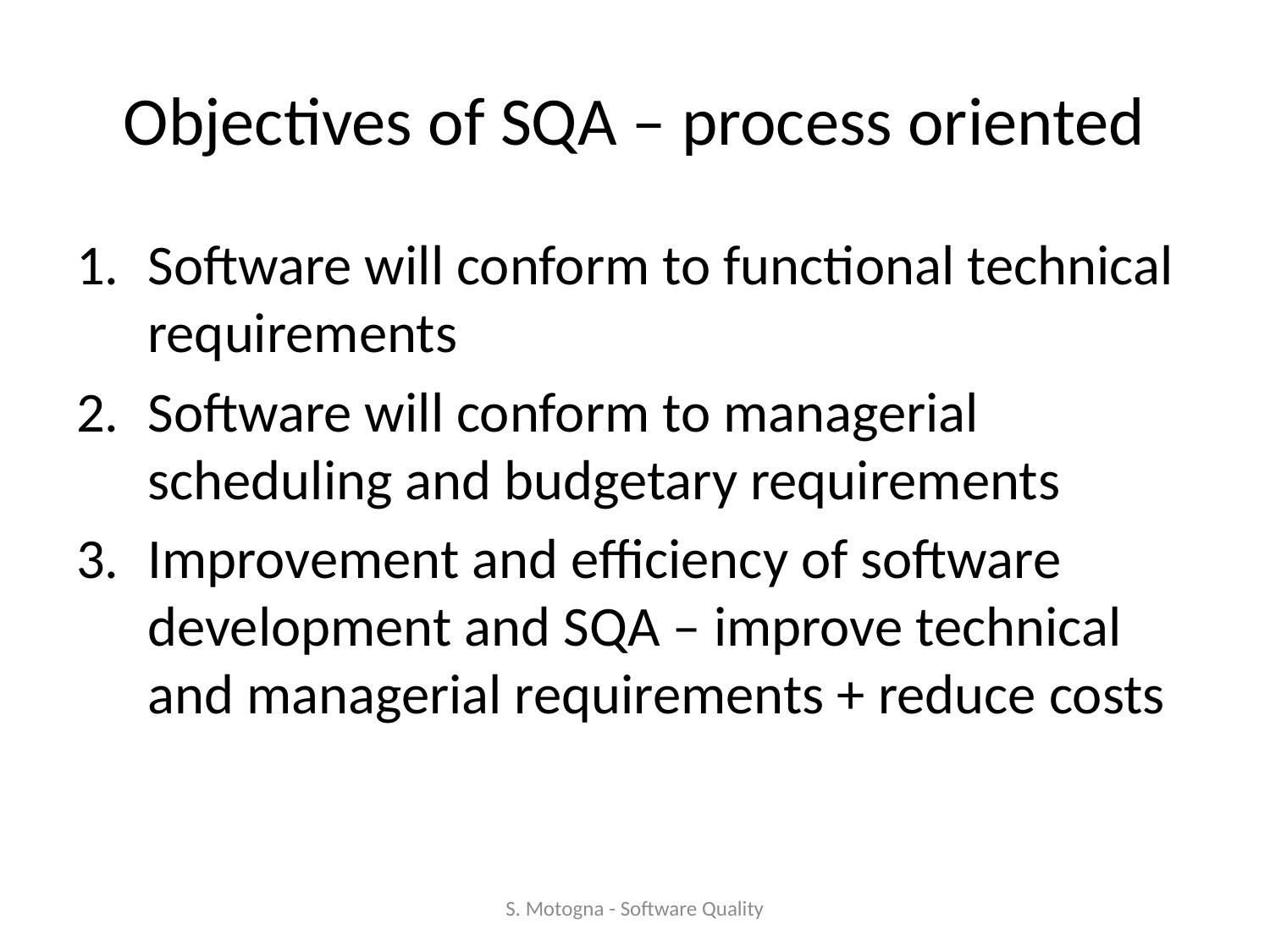

# Objectives of SQA – process oriented
Software will conform to functional technical requirements
Software will conform to managerial scheduling and budgetary requirements
Improvement and efficiency of software development and SQA – improve technical and managerial requirements + reduce costs
S. Motogna - Software Quality